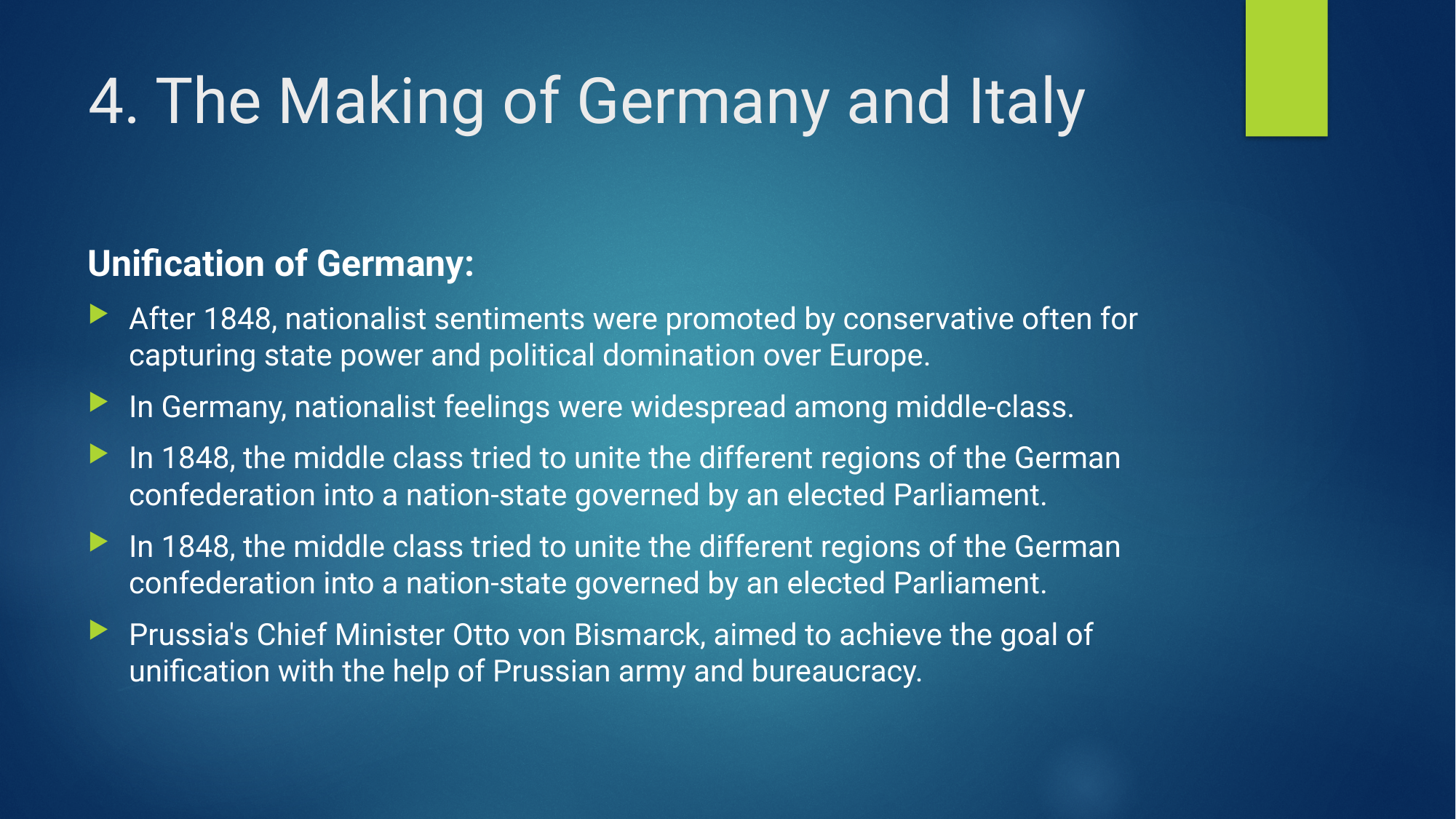

# 4. The Making of Germany and Italy
Unification of Germany:
After 1848, nationalist sentiments were promoted by conservative often for capturing state power and political domination over Europe.
In Germany, nationalist feelings were widespread among middle-class.
In 1848, the middle class tried to unite the different regions of the German confederation into a nation-state governed by an elected Parliament.
In 1848, the middle class tried to unite the different regions of the German confederation into a nation-state governed by an elected Parliament.
Prussia's Chief Minister Otto von Bismarck, aimed to achieve the goal of unification with the help of Prussian army and bureaucracy.